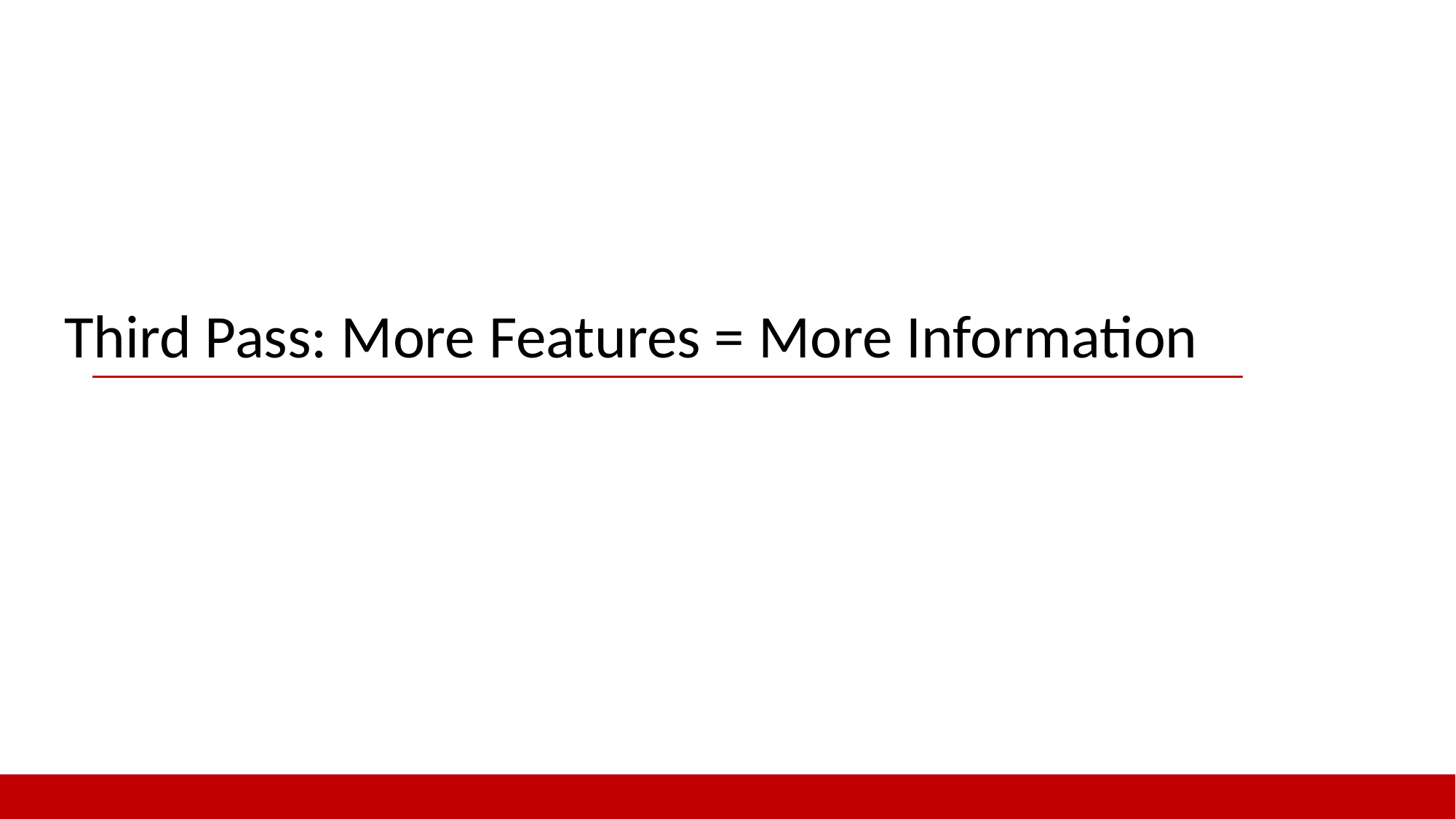

Third Pass: More Features = More Information